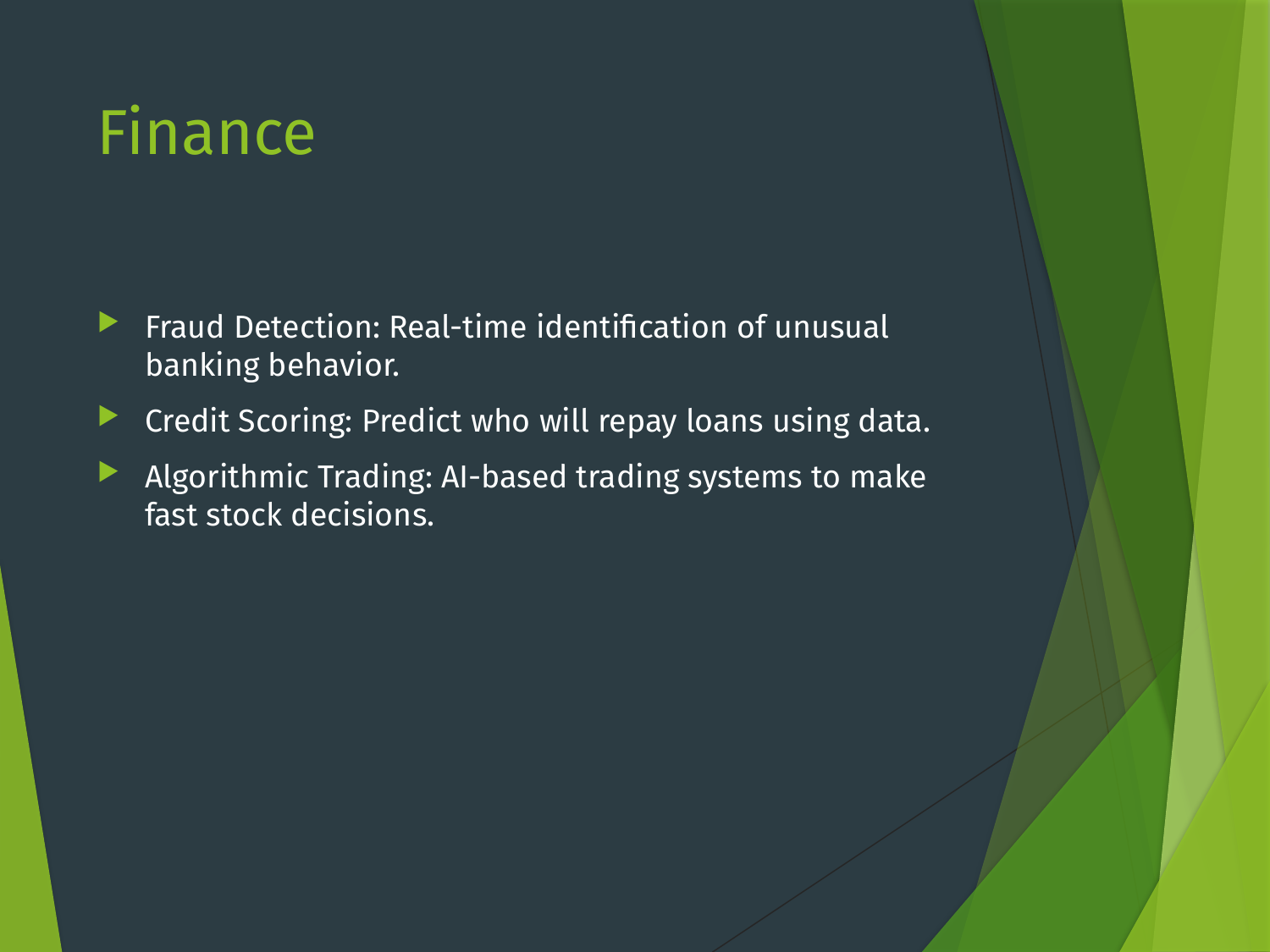

# Finance
Fraud Detection: Real-time identification of unusual banking behavior.
Credit Scoring: Predict who will repay loans using data.
Algorithmic Trading: AI-based trading systems to make fast stock decisions.